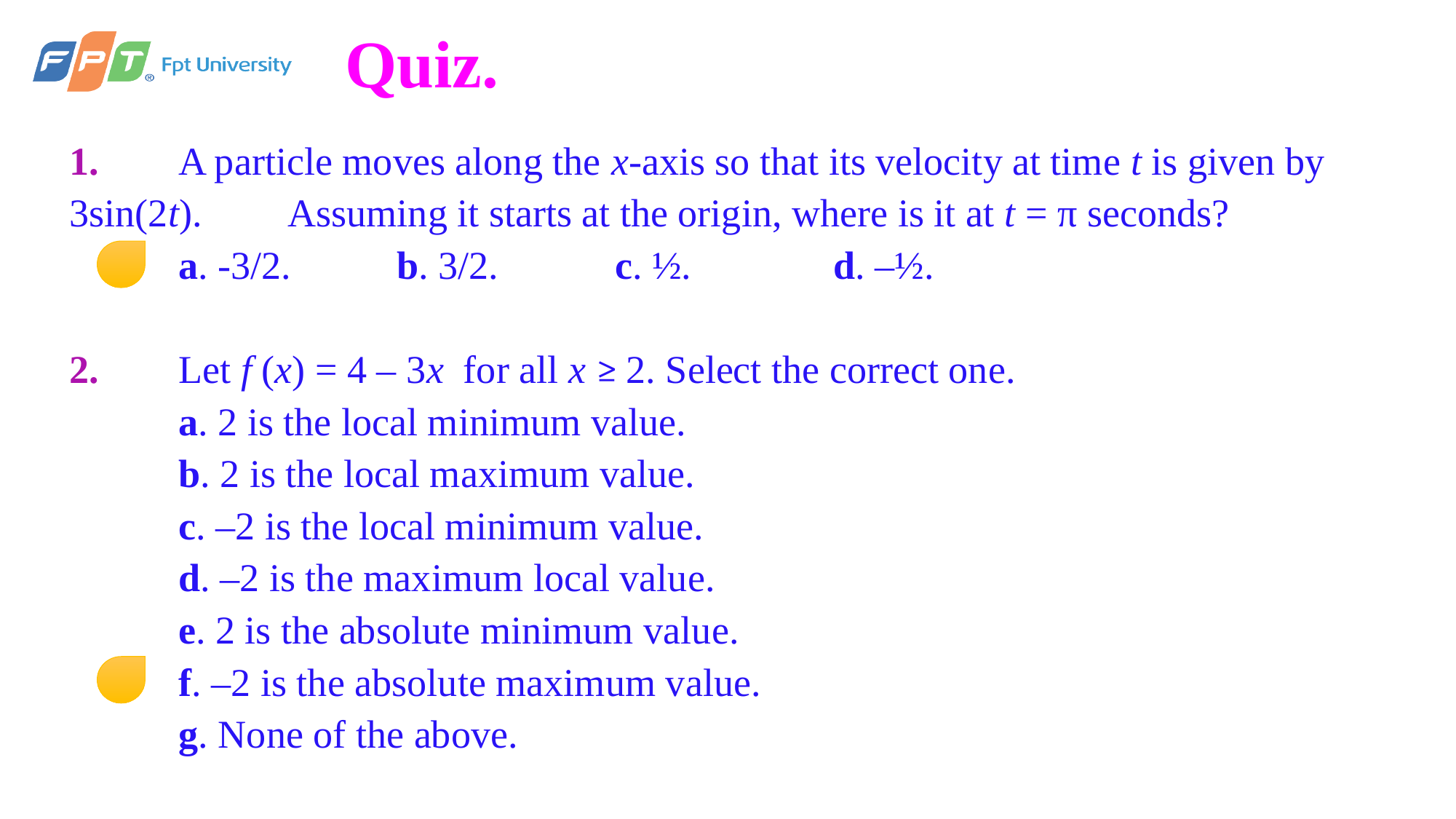

# Quiz.
1. 	A particle moves along the x-axis so that its velocity at time t is given by 3sin(2t). 	Assuming it starts at the origin, where is it at t = π seconds?
	a. -3/2.	b. 3/2.		c. ½. 		d. –½.

2. 	Let f (x) = 4 – 3x  for all x ≥ 2. Select the correct one.
	a. 2 is the local minimum value.
	b. 2 is the local maximum value.
	c. –2 is the local minimum value.
	d. –2 is the maximum local value.
	e. 2 is the absolute minimum value.
	f. –2 is the absolute maximum value.
	g. None of the above.